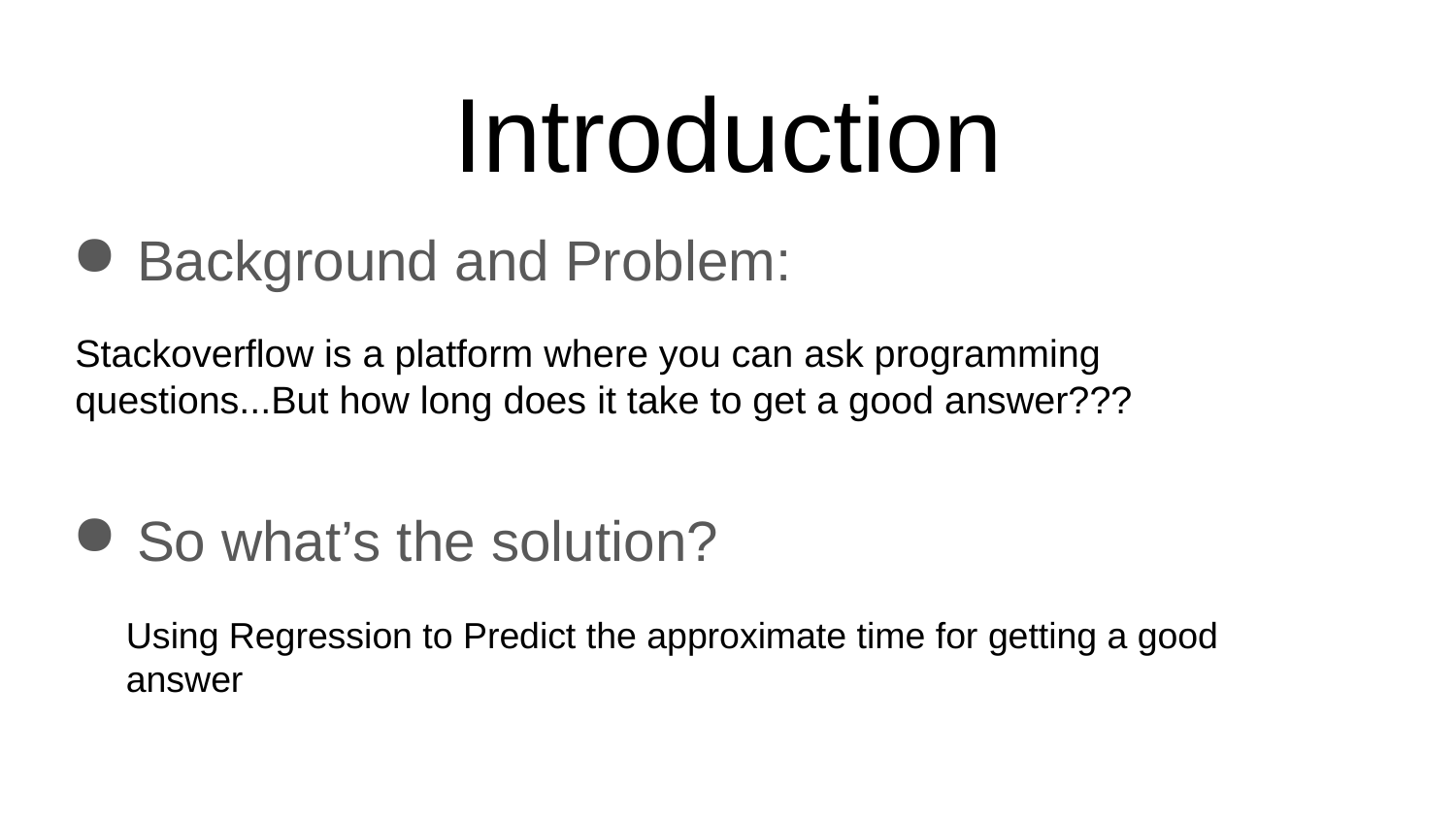

# Introduction
Background and Problem:
Stackoverflow is a platform where you can ask programming questions...But how long does it take to get a good answer???
So what’s the solution?
Using Regression to Predict the approximate time for getting a good answer